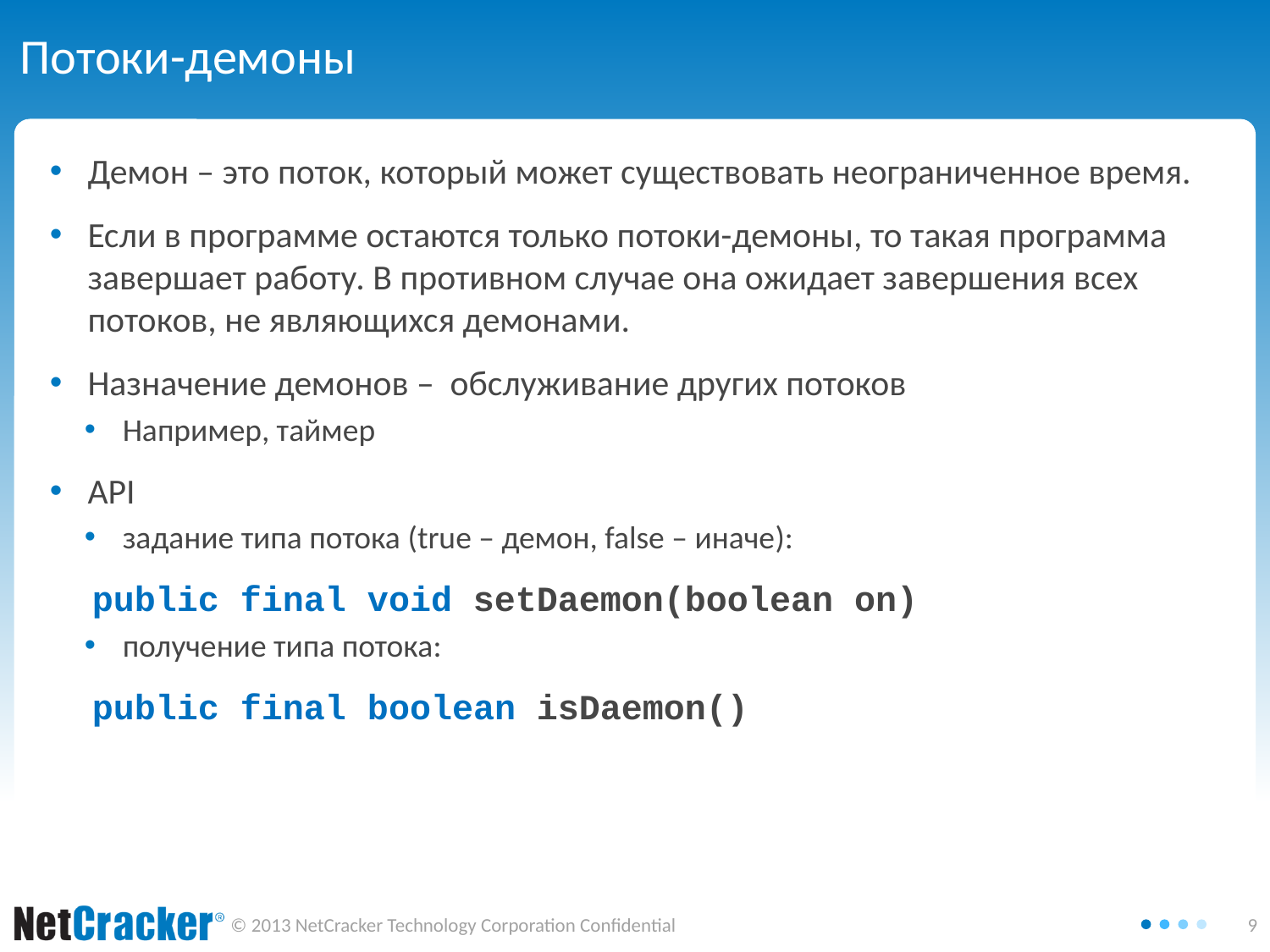

# Потоки-демоны
Демон – это поток, который может существовать неограниченное время.
Если в программе остаются только потоки-демоны, то такая программа завершает работу. В противном случае она ожидает завершения всех потоков, не являющихся демонами.
Назначение демонов –  обслуживание других потоков
Например, таймер
API
задание типа потока (true – демон, false – иначе):
  public final void setDaemon(boolean on)
получение типа потока:
  public final boolean isDaemon()